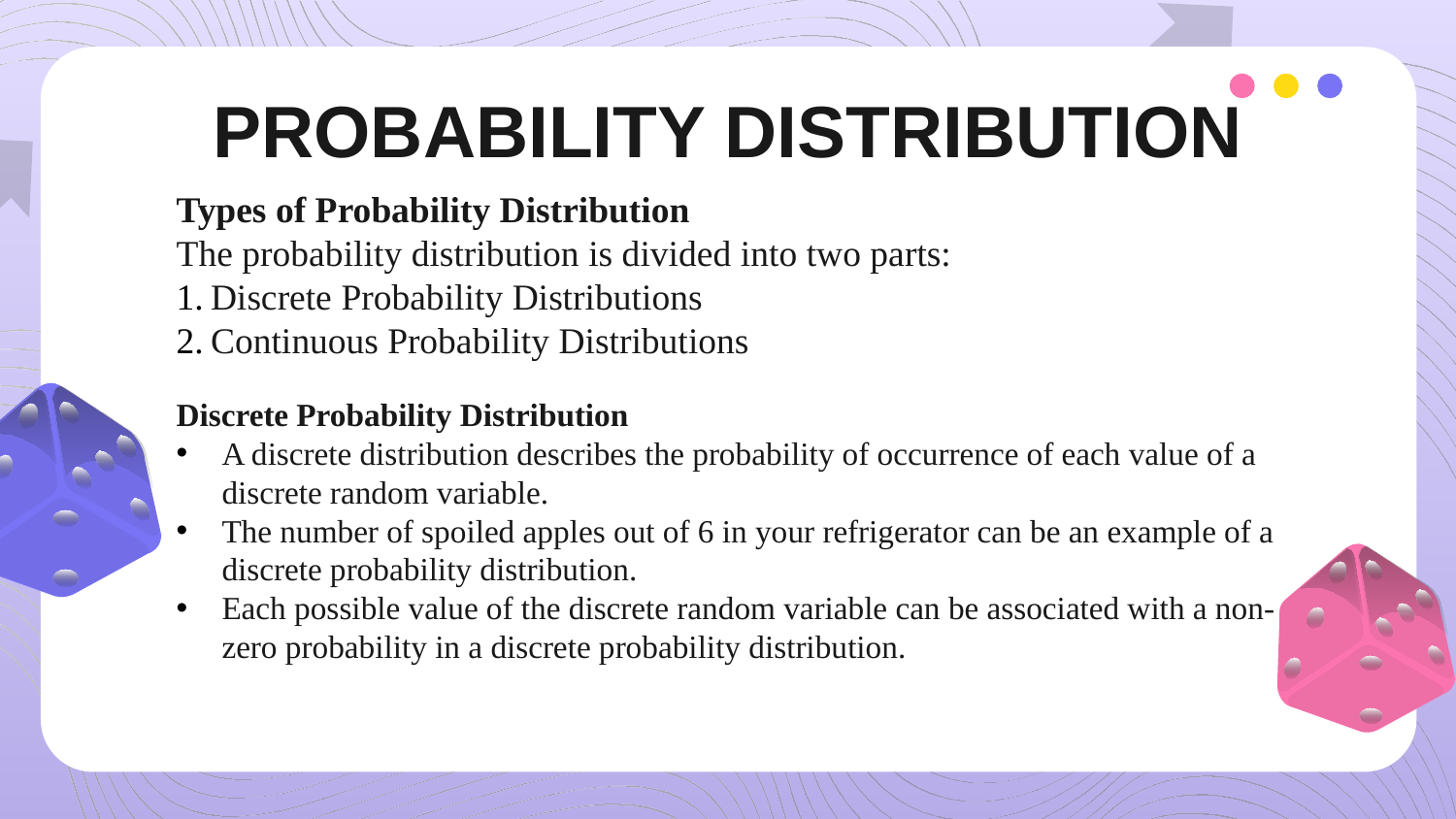

# PROBABILITY DISTRIBUTION
Types of Probability Distribution
The probability distribution is divided into two parts:
Discrete Probability Distributions
Continuous Probability Distributions
Discrete Probability Distribution
A discrete distribution describes the probability of occurrence of each value of a discrete random variable.
The number of spoiled apples out of 6 in your refrigerator can be an example of a discrete probability distribution.
Each possible value of the discrete random variable can be associated with a non-zero probability in a discrete probability distribution.